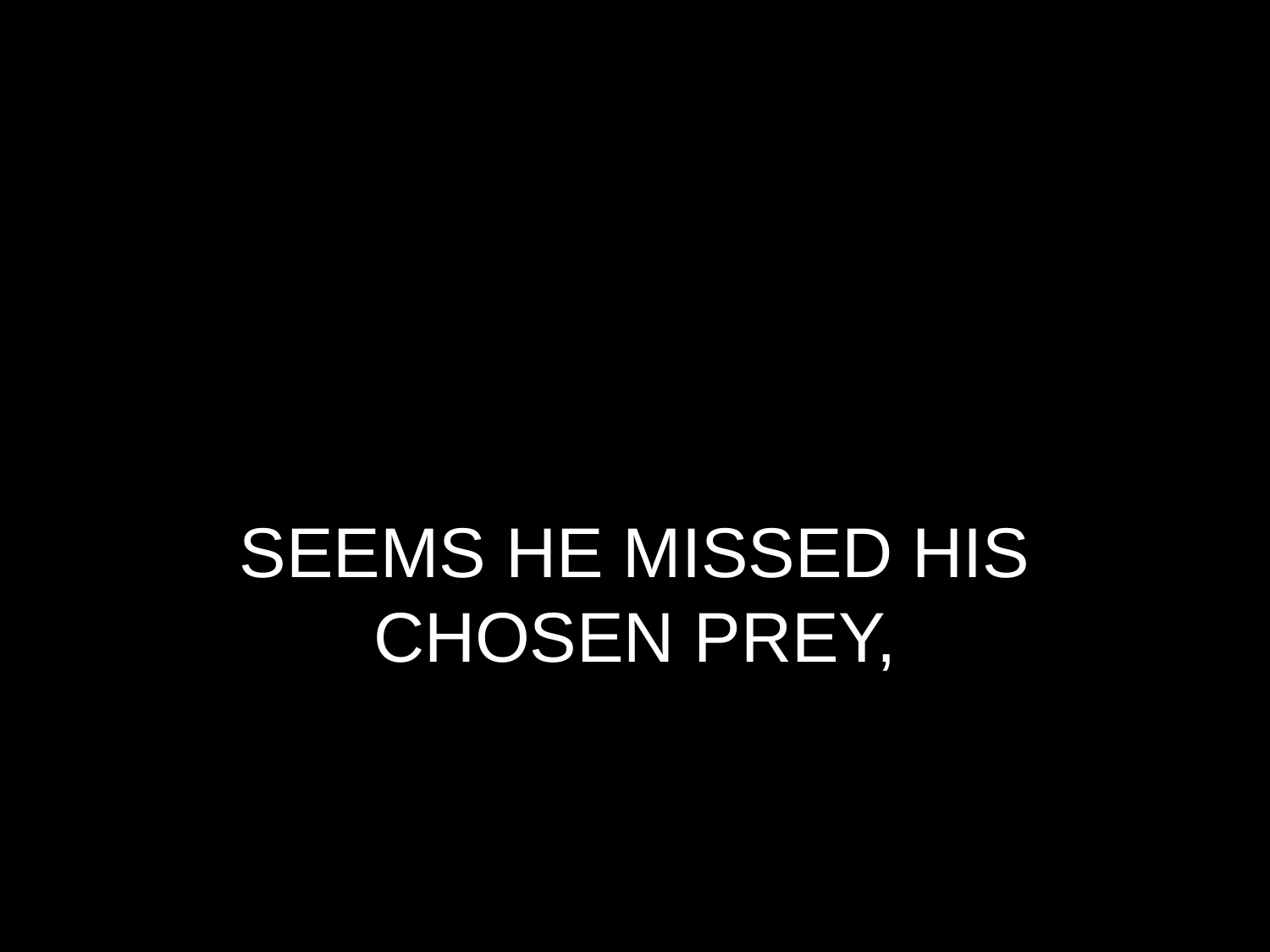

# SEEMS HE MISSED HIS CHOSEN PREY,